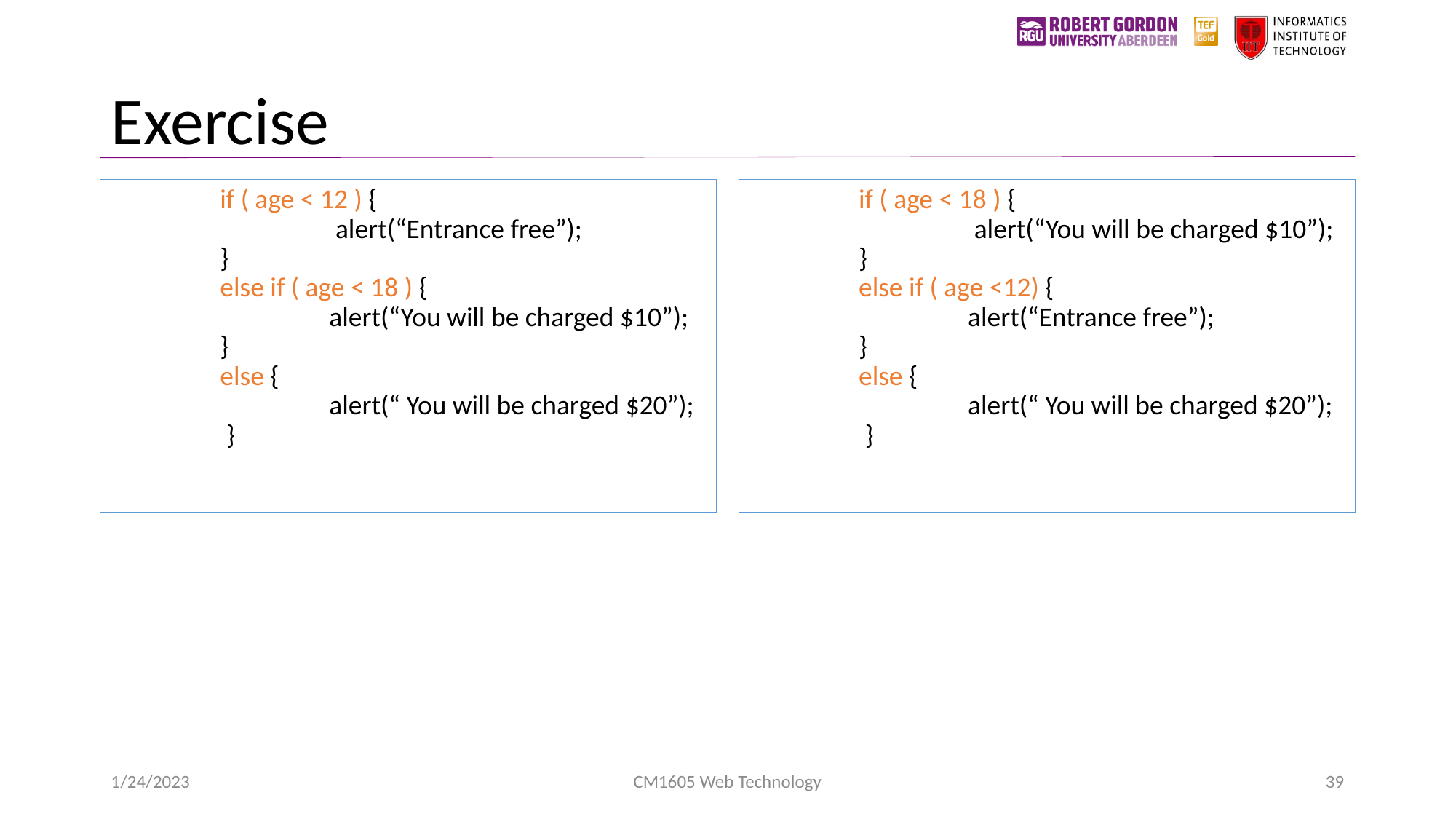

# Exercise
	if ( age < 12 ) {
		 alert(“Entrance free”);
	}
	else if ( age < 18 ) {
 		alert(“You will be charged $10”);
	}
 	else {
  		alert(“ You will be charged $20”);
	 }

	if ( age < 18 ) {
		 alert(“You will be charged $10”);
	}
	else if ( age <12) {
 		alert(“Entrance free”);
	}
 	else {
  		alert(“ You will be charged $20”);
	 }

1/24/2023
CM1605 Web Technology
39